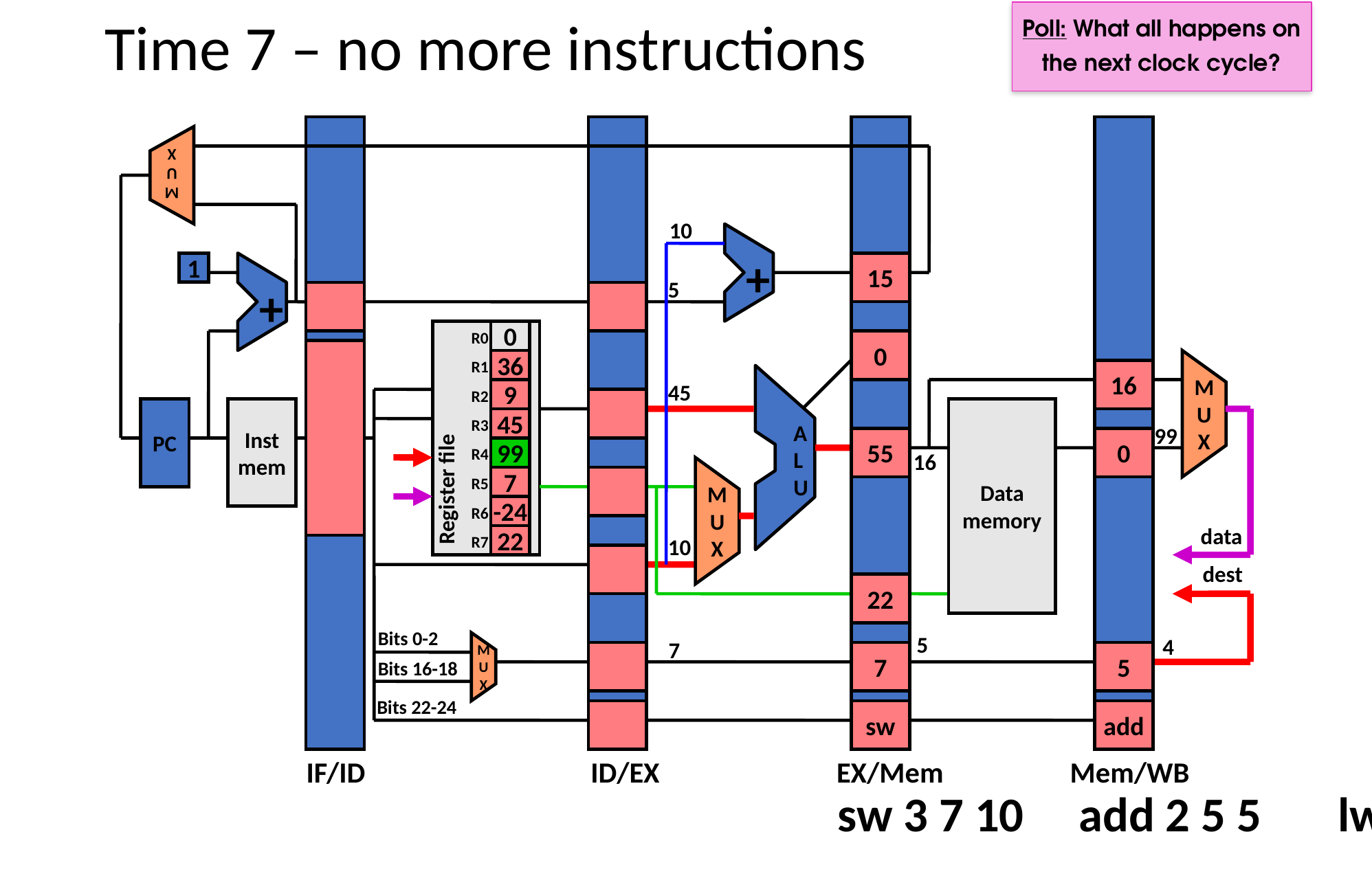

Time 7 – no more instructions
Poll: What all happens on the next clock cycle?

M
U
X

10

+

1
15

+
5

0
R0

0
36
R1

16
A
L
U

45
9

R2
Register file

M
U
X
PC
Inst
mem
Data
memory

45

R3
99

55
0

99
R4
16

7

R5

-24
R6
M
U
X

data
22
R7
10

dest

22

Bits 0-2
5
4
7

7
5
Bits 16-18

M
U
X

Bits 22-24

sw
add

IF/ID
ID/EX
EX/Mem
Mem/WB
                                                              sw 3 7 10     add 2 5 5       lw